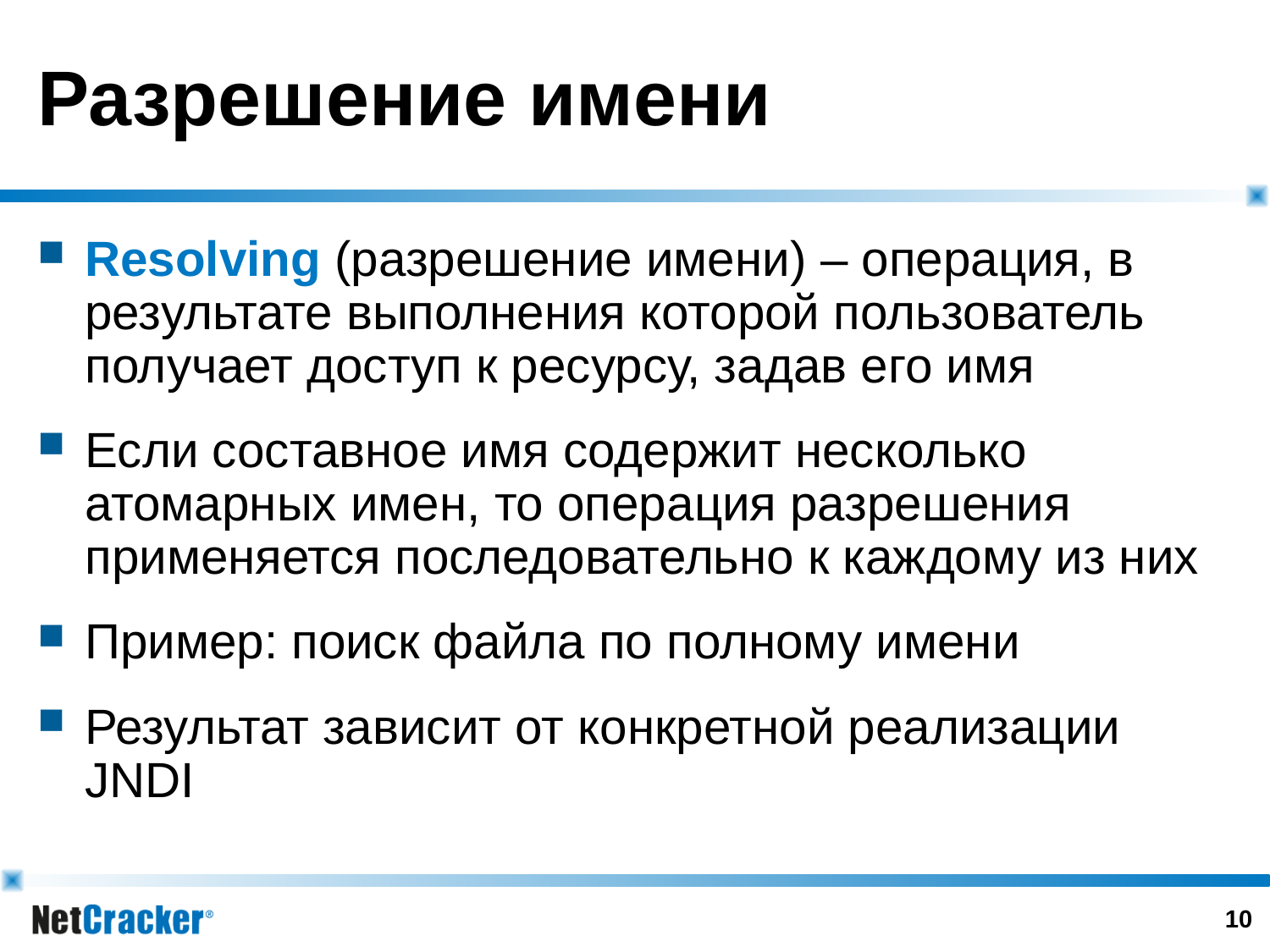

# Разрешение имени
Resolving (разрешение имени) – операция, в результате выполнения которой пользователь получает доступ к ресурсу, задав его имя
Если составное имя содержит несколько атомарных имен, то операция разрешения применяется последовательно к каждому из них
Пример: поиск файла по полному имени
Результат зависит от конкретной реализации JNDI
10